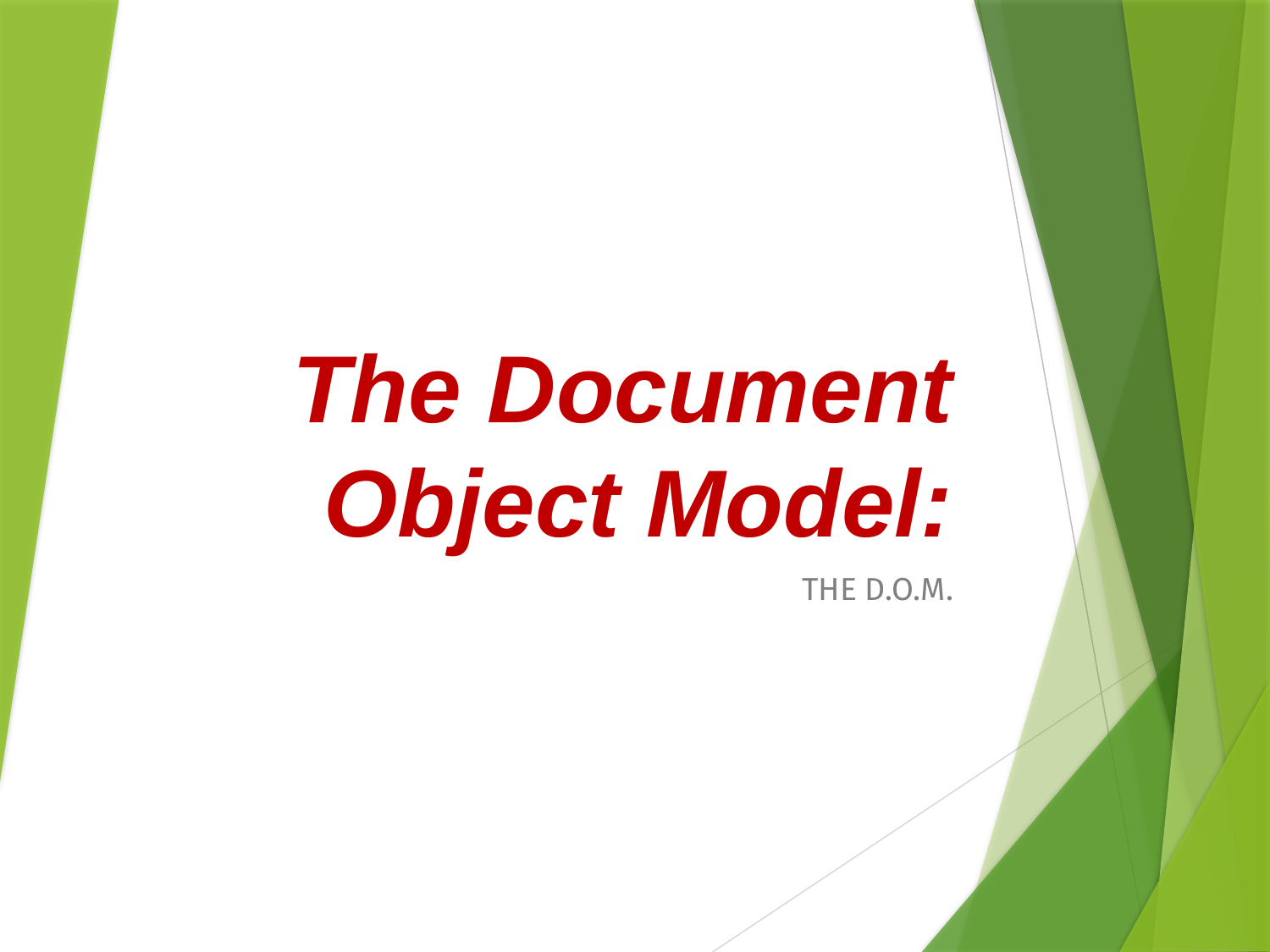

# The Document Object Model:
THE D.O.M.